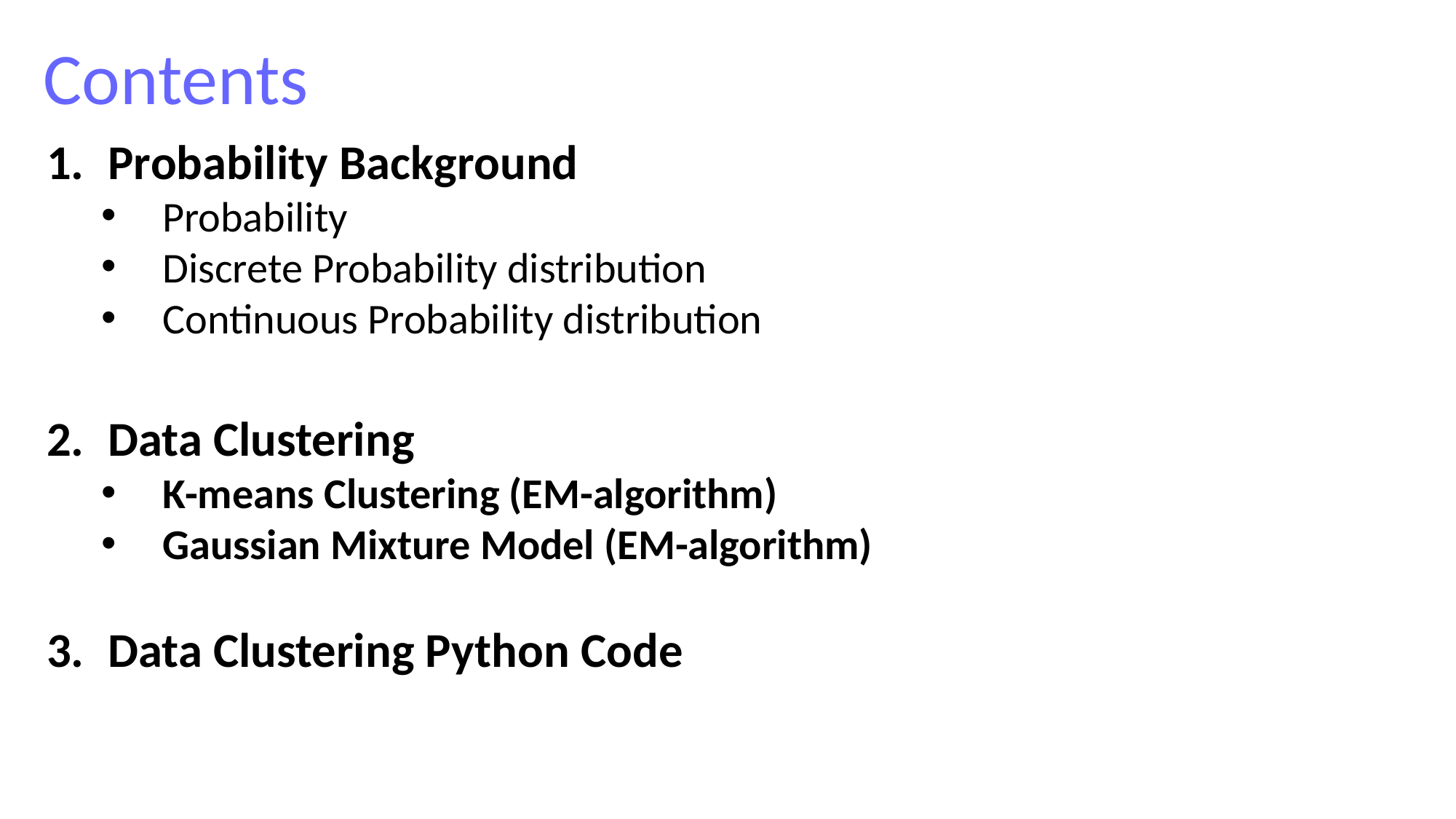

Contents
Probability Background
Probability
Discrete Probability distribution
Continuous Probability distribution

Data Clustering
K-means Clustering (EM-algorithm)
Gaussian Mixture Model (EM-algorithm)

Data Clustering Python Code